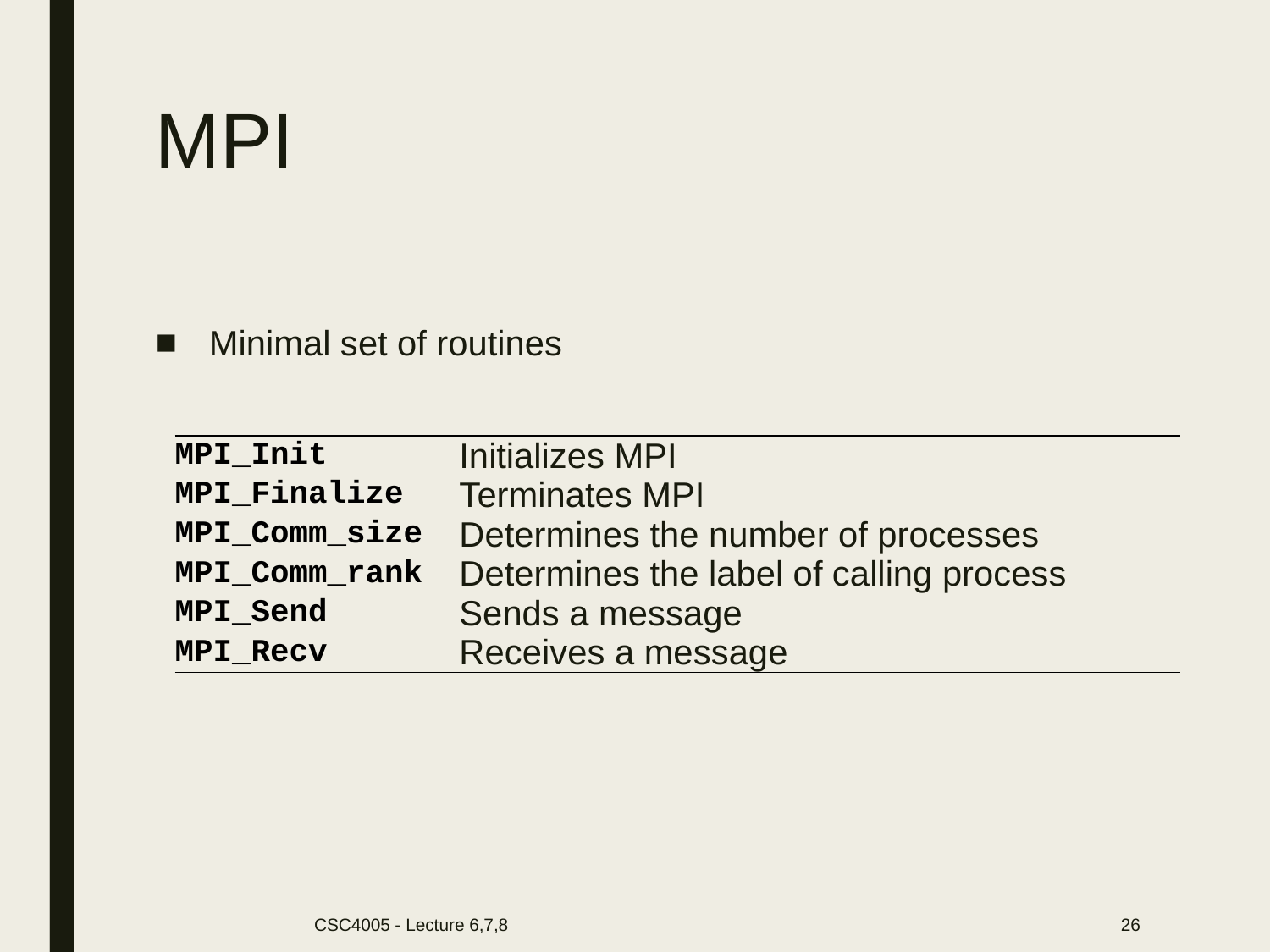

# MPI
Minimal set of routines
| MPI\_Init | Initializes MPI |
| --- | --- |
| MPI\_Finalize | Terminates MPI |
| MPI\_Comm\_size | Determines the number of processes |
| MPI\_Comm\_rank | Determines the label of calling process |
| MPI\_Send | Sends a message |
| MPI\_Recv | Receives a message |
CSC4005 - Lecture 6,7,8
26